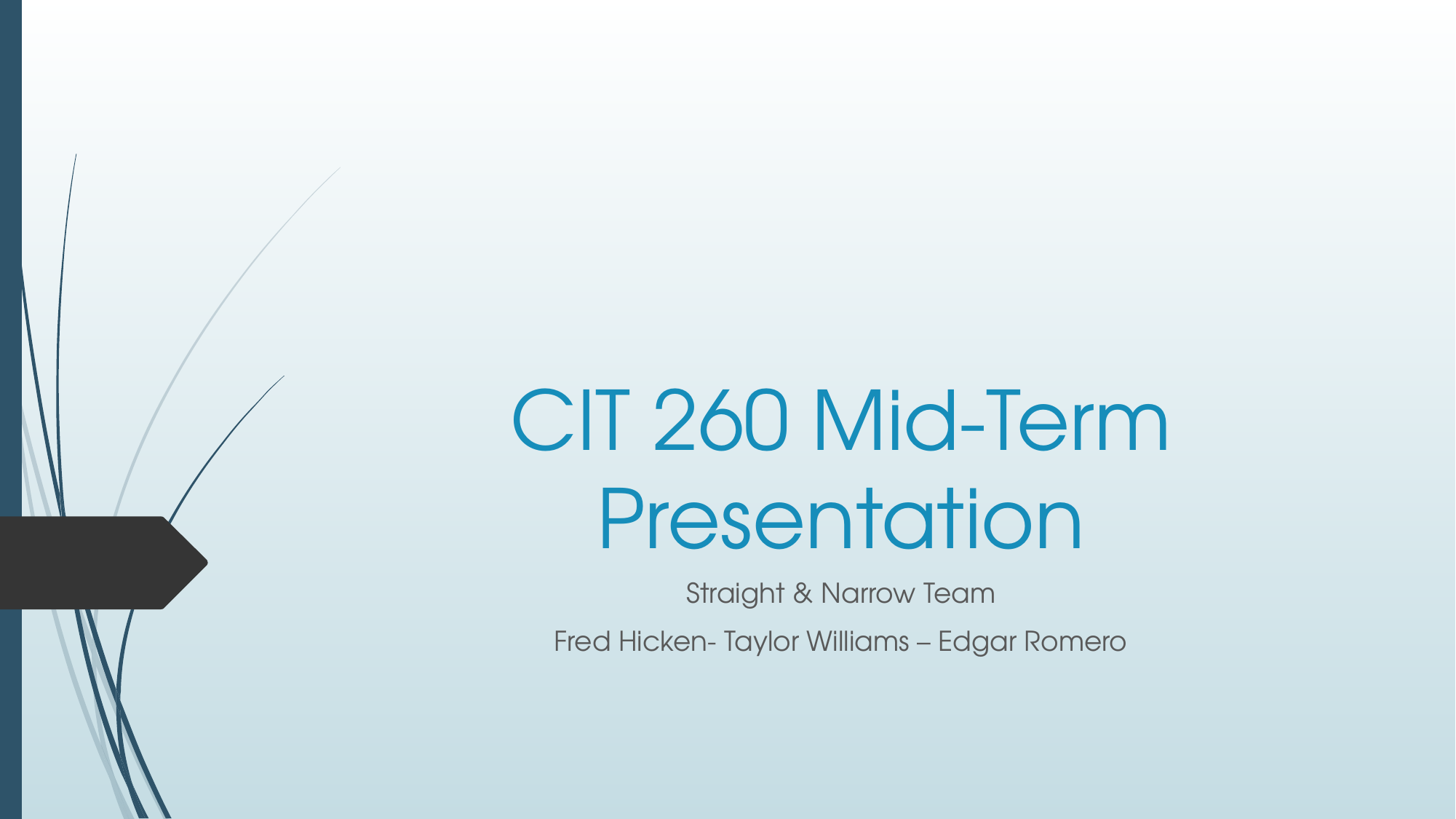

# CIT 260 Mid-Term Presentation
Straight & Narrow Team
Fred Hicken- Taylor Williams – Edgar Romero